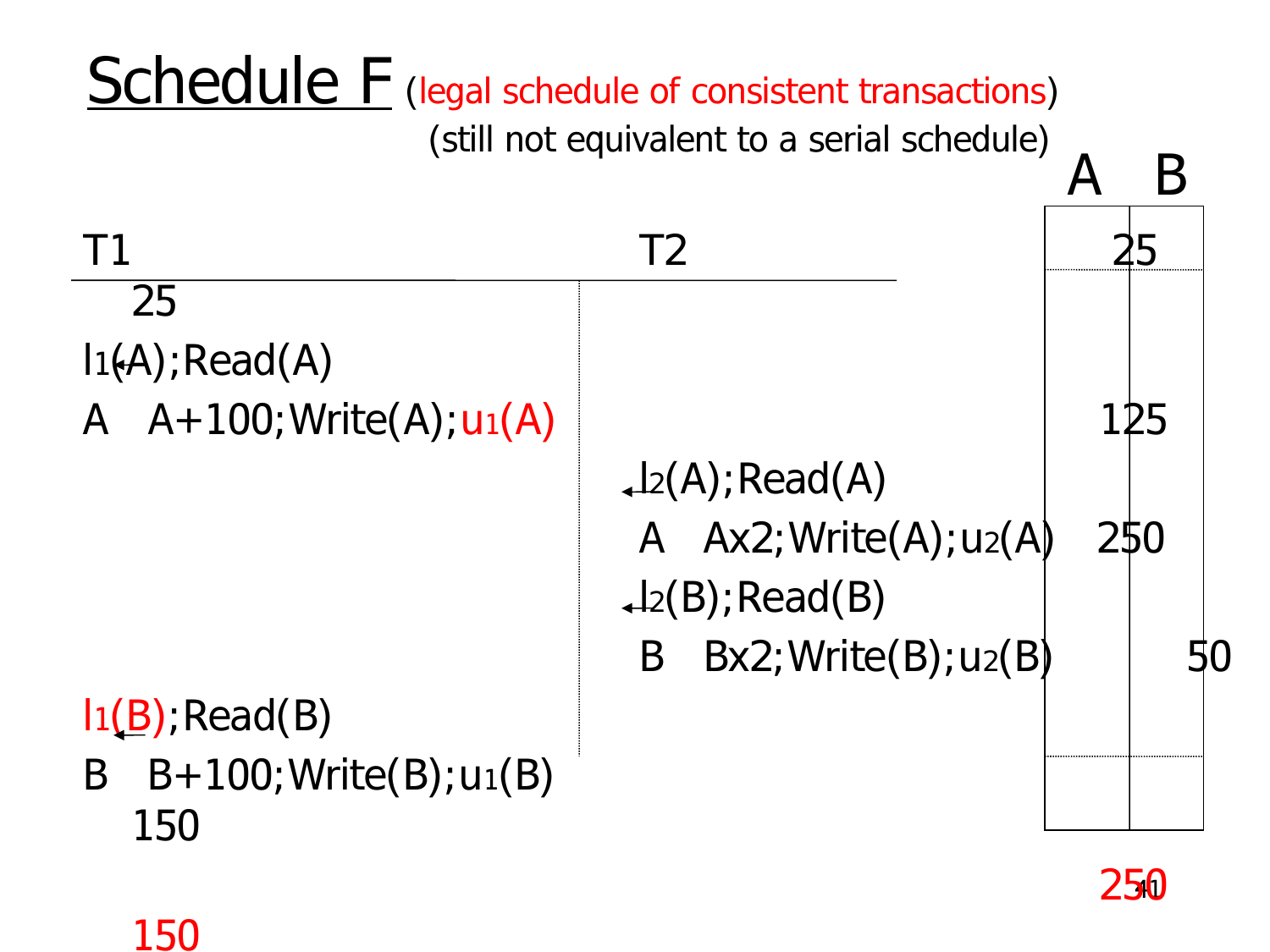

Schedule F (legal schedule of consistent transactions)
                               (still not equivalent to a serial schedule)
A   B

T1			     	T2			       25   25
l1(A);Read(A)
A   A+100;Write(A);u1(A) 				      125
					l2(A);Read(A)
					A   Ax2;Write(A);u2(A)   250
					l2(B);Read(B)
					B   Bx2;Write(B);u2(B) 	   50
l1(B);Read(B)
B   B+100;Write(B);u1(B) 					  150
								      250 150

41